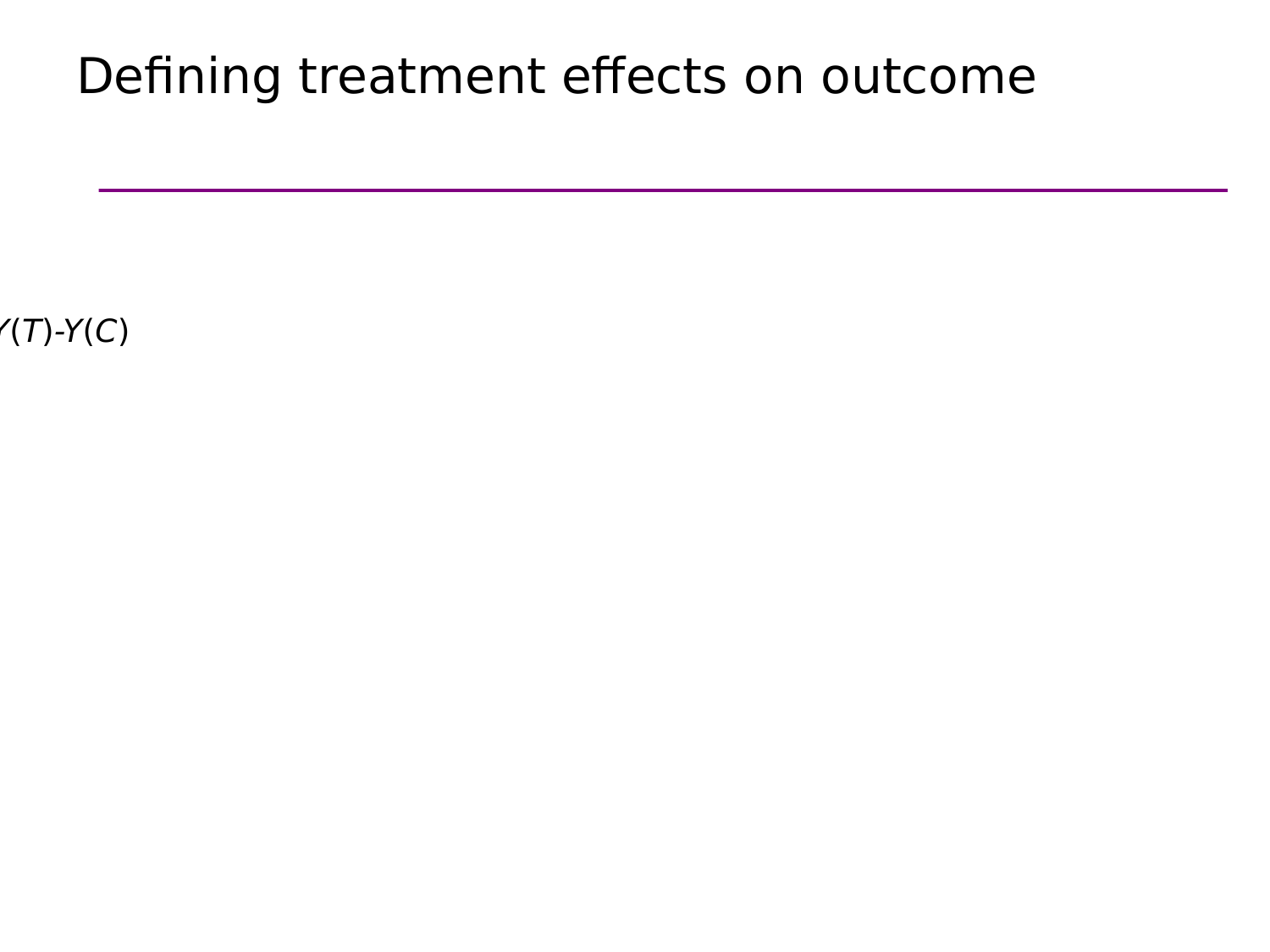

# Defining treatment effects on outcome
Consider a randomised controlled trial with two arms: treatment (T) versus control (C) and a continuous outcome Y

Two potential outcomes for each participant in the trial:
the outcome after receiving treatment, Y(T)
the outcome after receiving the control, Y(C)

For a given individual, the effect of treatment is the difference:
ITE(Y)=Y(T)-Y(C)

As a result of the allocation, however, it is only ever possible to observe one of them
the other is a counterfactual